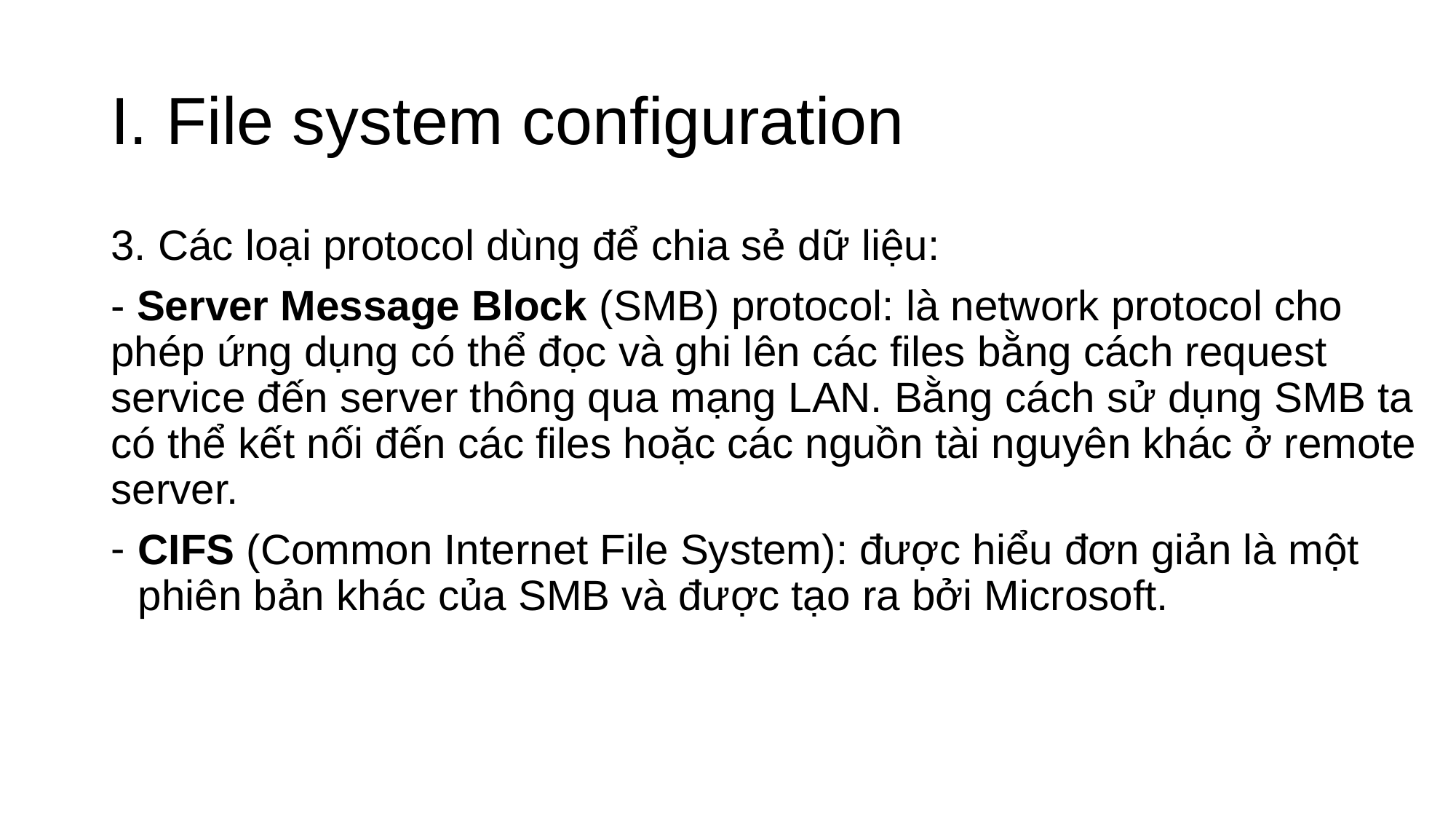

# I. File system configuration
3. Các loại protocol dùng để chia sẻ dữ liệu:
- Server Message Block (SMB) protocol: là network protocol cho phép ứng dụng có thể đọc và ghi lên các files bằng cách request service đến server thông qua mạng LAN. Bằng cách sử dụng SMB ta có thể kết nối đến các files hoặc các nguồn tài nguyên khác ở remote server.
CIFS (Common Internet File System): được hiểu đơn giản là một phiên bản khác của SMB và được tạo ra bởi Microsoft.